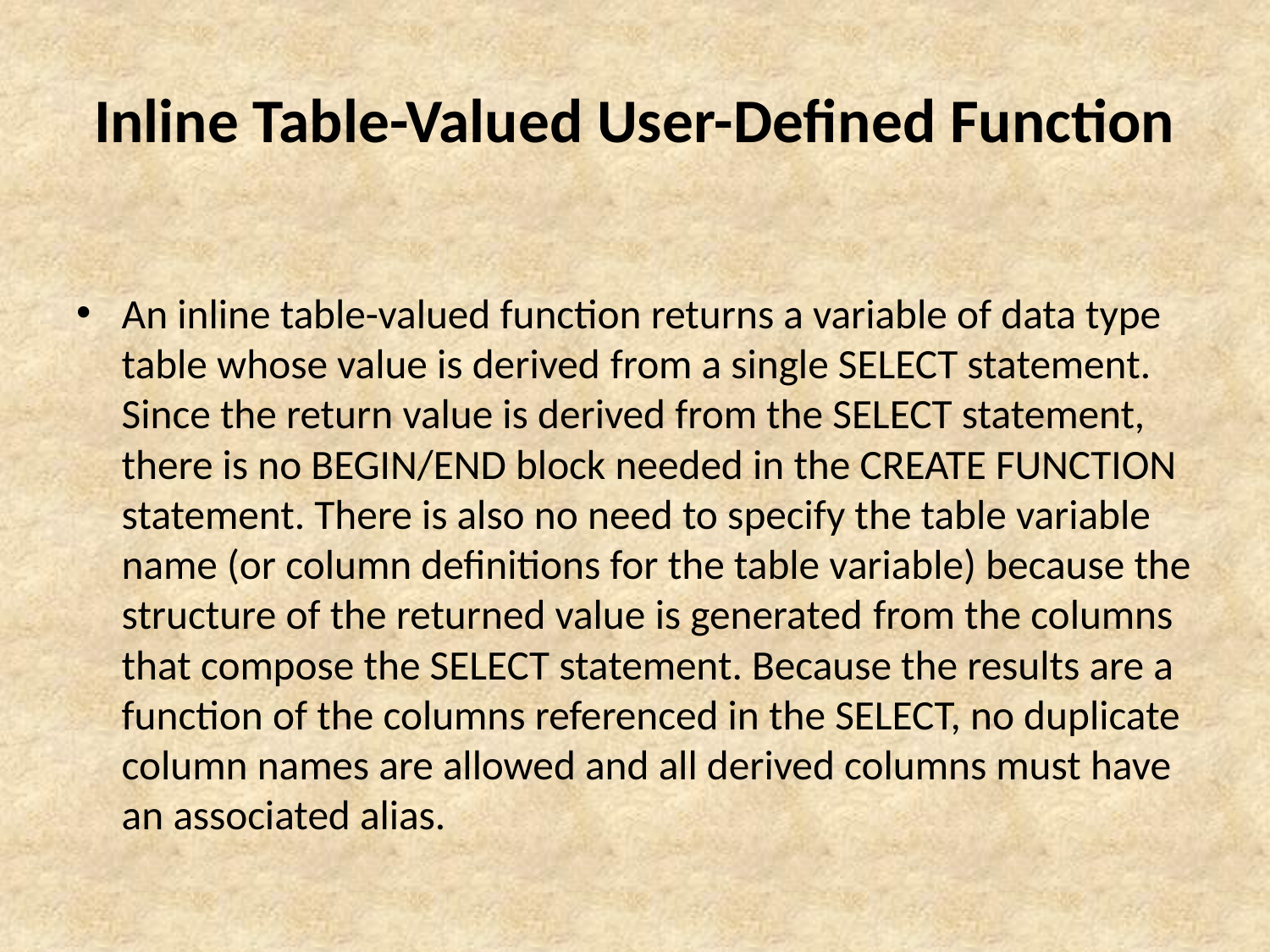

# Inline Table-Valued User-Defined Function

An inline table-valued function returns a variable of data type table whose value is derived from a single SELECT statement. Since the return value is derived from the SELECT statement, there is no BEGIN/END block needed in the CREATE FUNCTION statement. There is also no need to specify the table variable name (or column definitions for the table variable) because the structure of the returned value is generated from the columns that compose the SELECT statement. Because the results are a function of the columns referenced in the SELECT, no duplicate column names are allowed and all derived columns must have an associated alias.